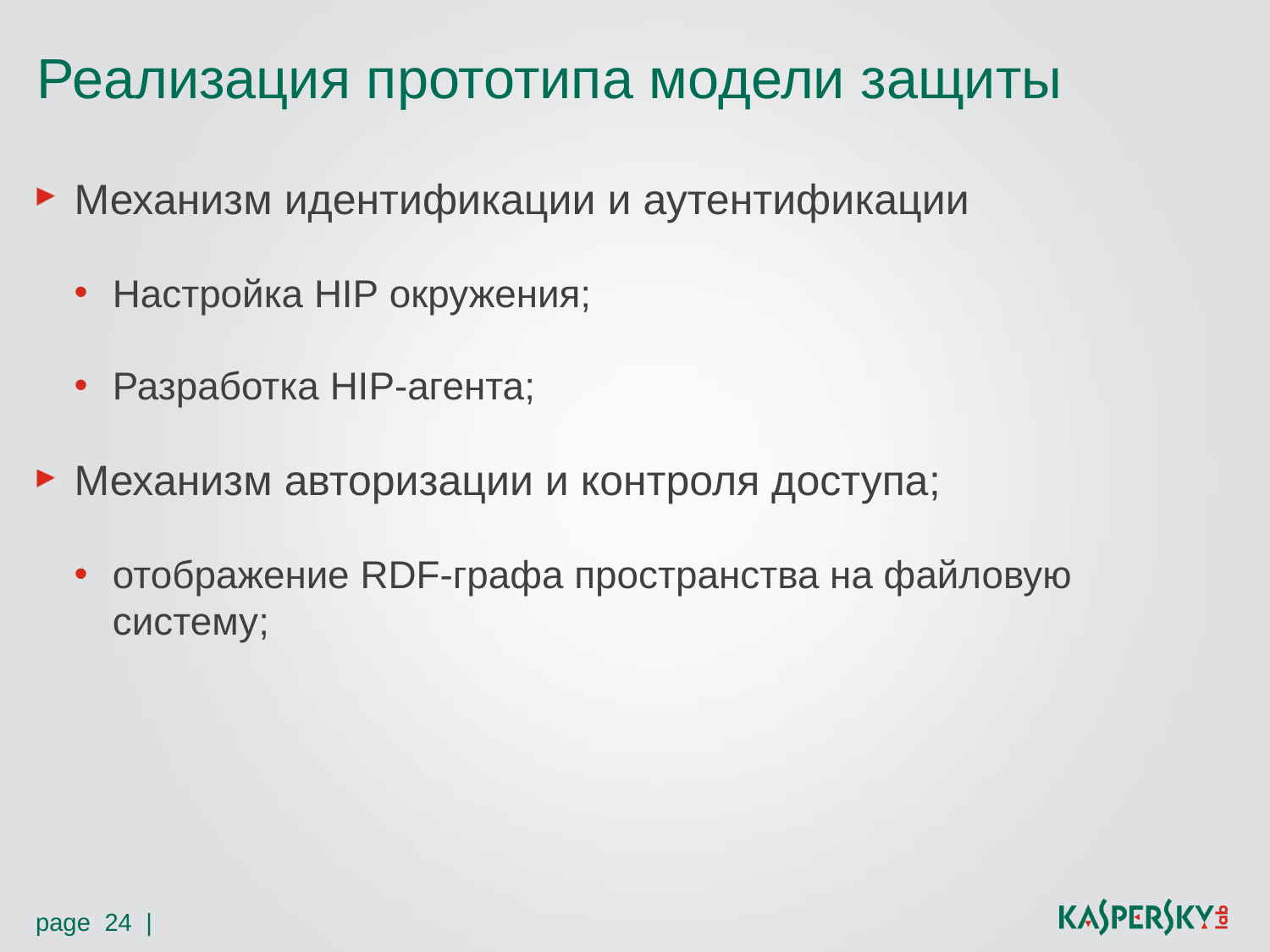

# Реализация прототипа модели защиты
Механизм идентификации и аутентификации
Настройка HIP окружения;
Разработка HIP-агента;
Механизм авторизации и контроля доступа;
отображение RDF-графа пространства на файловую систему;